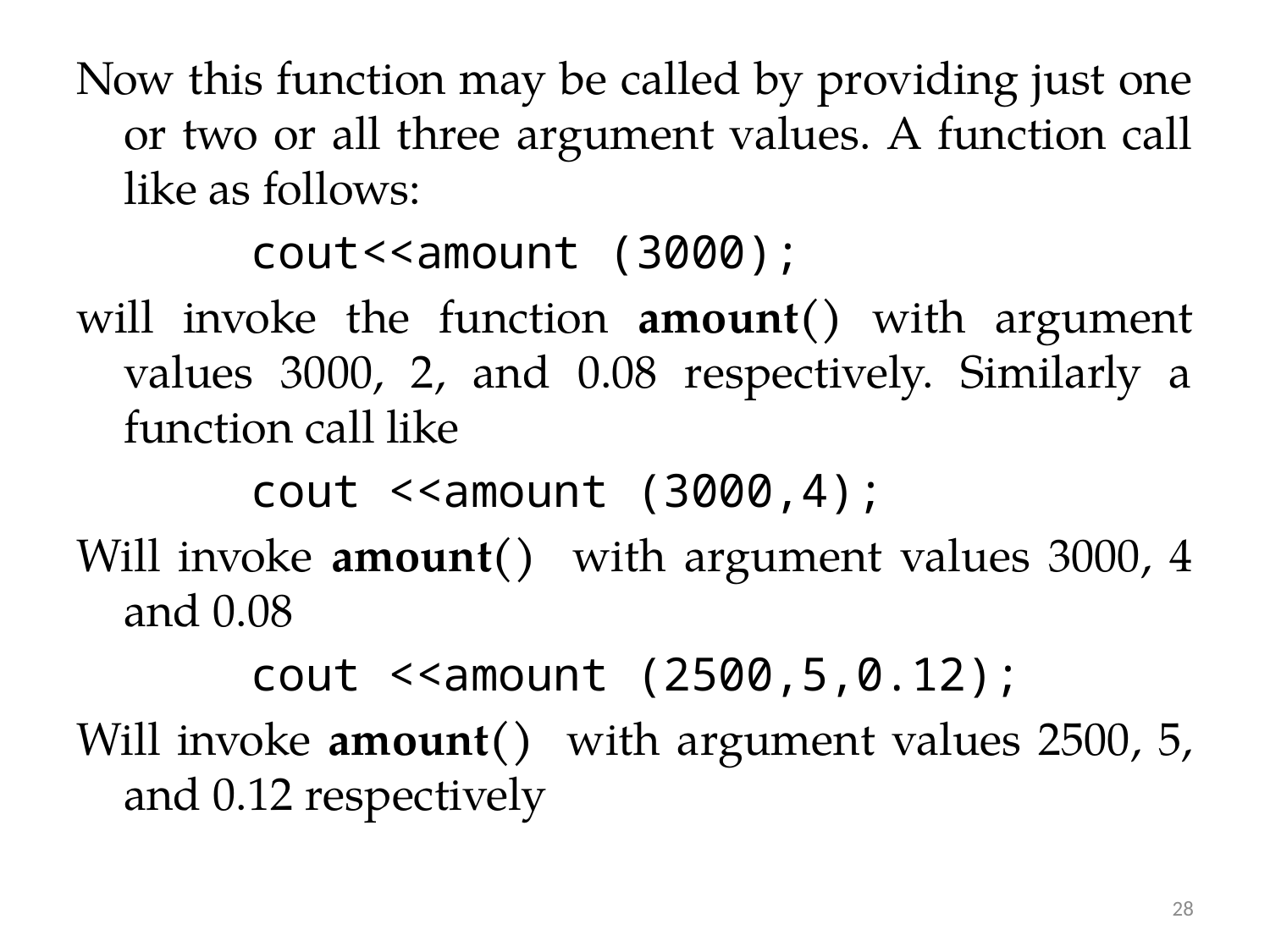

Now this function may be called by providing just one or two or all three argument values. A function call like as follows:
		cout<<amount (3000);
will invoke the function amount() with argument values 3000, 2, and 0.08 respectively. Similarly a function call like
		cout <<amount (3000,4);
Will invoke amount()  with argument values 3000, 4 and 0.08
		cout <<amount (2500,5,0.12);
Will invoke amount()  with argument values 2500, 5, and 0.12 respectively
28